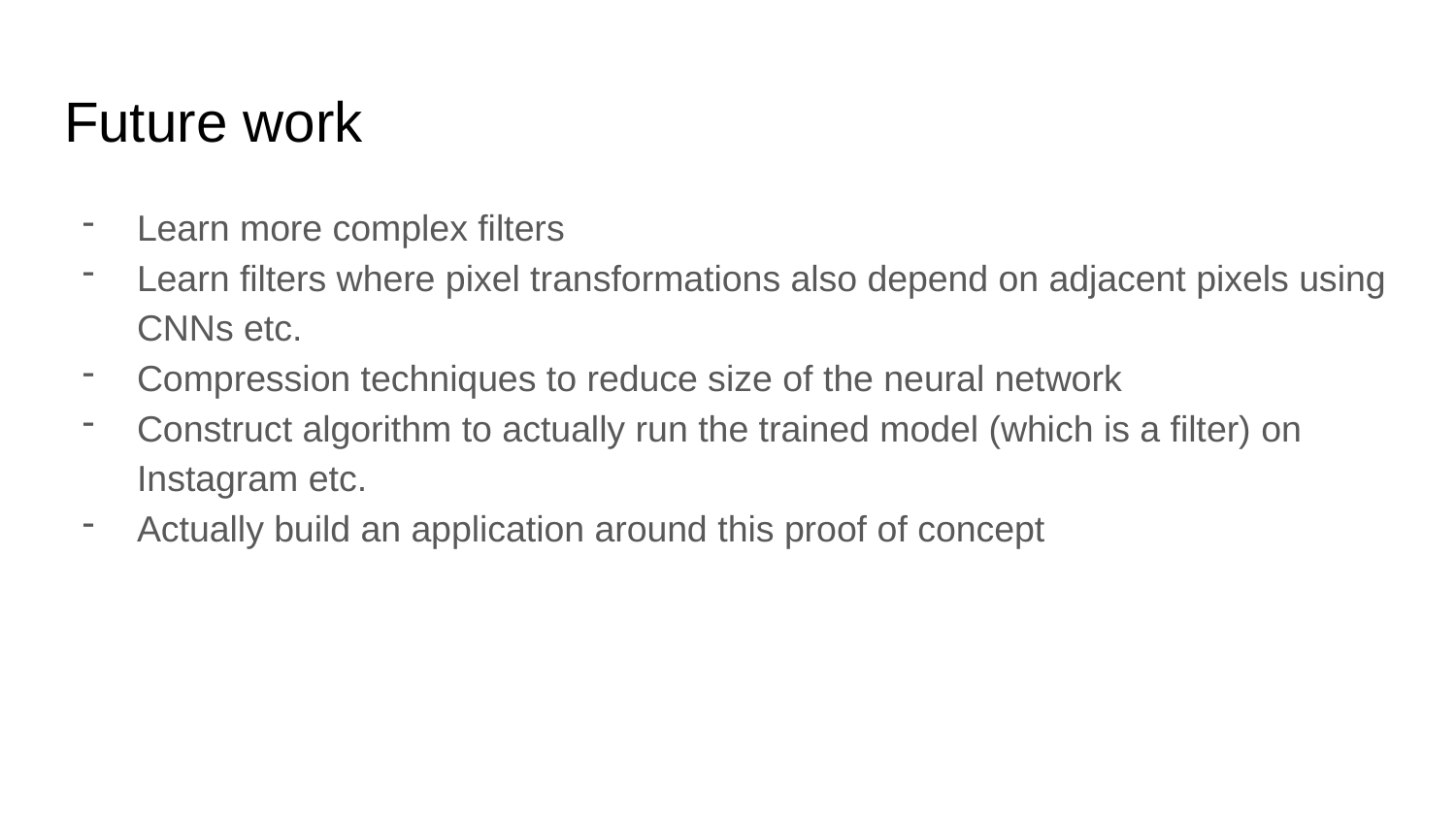

# Future work
Learn more complex filters
Learn filters where pixel transformations also depend on adjacent pixels using CNNs etc.
Compression techniques to reduce size of the neural network
Construct algorithm to actually run the trained model (which is a filter) on Instagram etc.
Actually build an application around this proof of concept